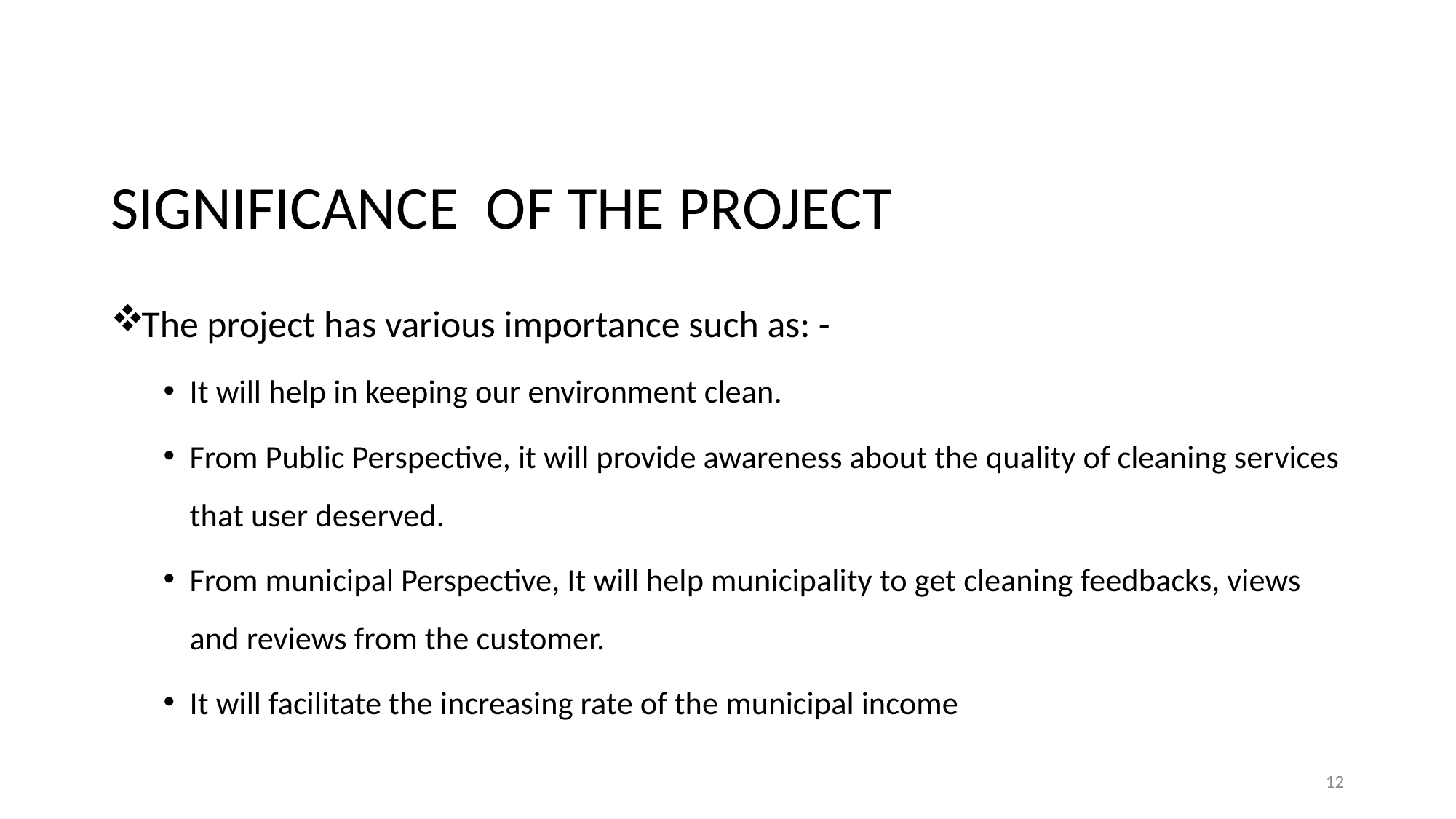

# SIGNIFICANCE  OF THE PROJECT
The project has various importance such as: -
It will help in keeping our environment clean.
From Public Perspective, it will provide awareness about the quality of cleaning services that user deserved.
From municipal Perspective, It will help municipality to get cleaning feedbacks, views and reviews from the customer.
It will facilitate the increasing rate of the municipal income

12